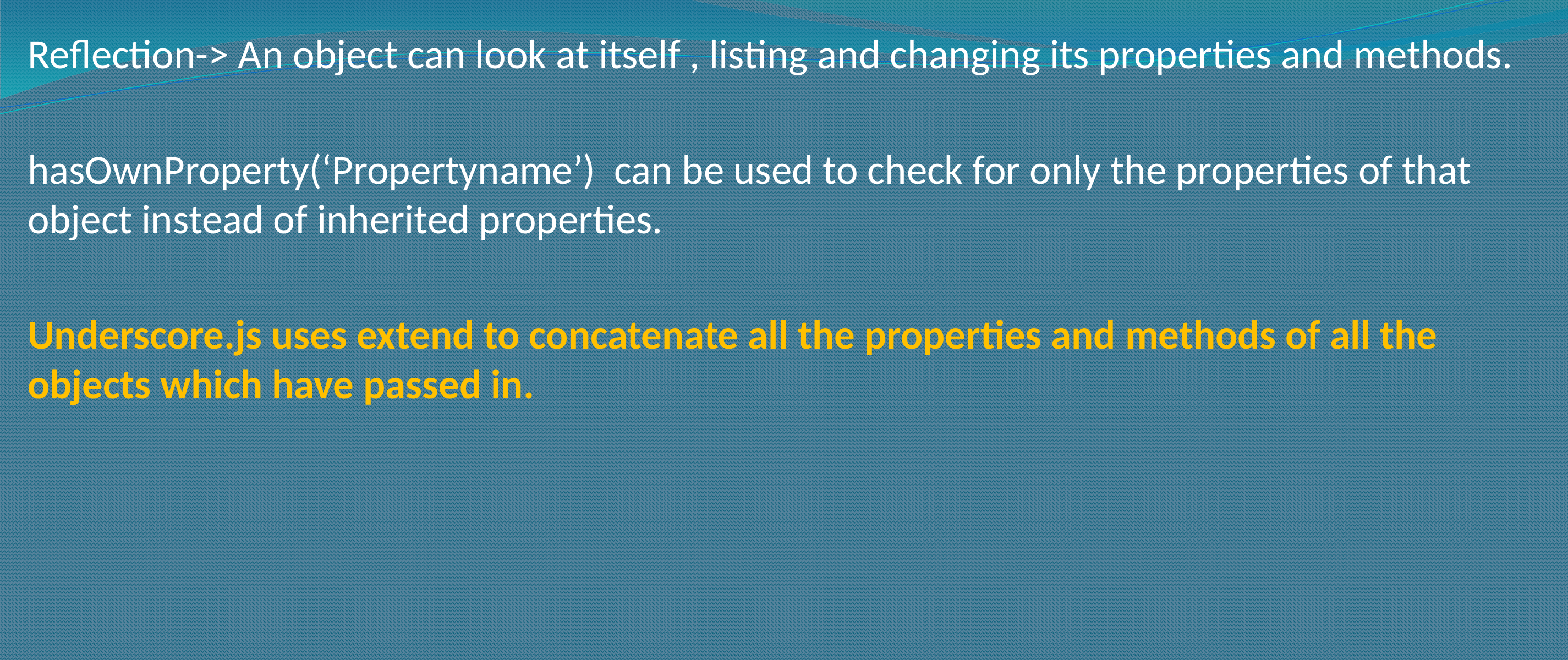

Reflection-> An object can look at itself , listing and changing its properties and methods.

hasOwnProperty(‘Propertyname’)  can be used to check for only the properties of that object instead of inherited properties.

Underscore.js uses extend to concatenate all the properties and methods of all the objects which have passed in.